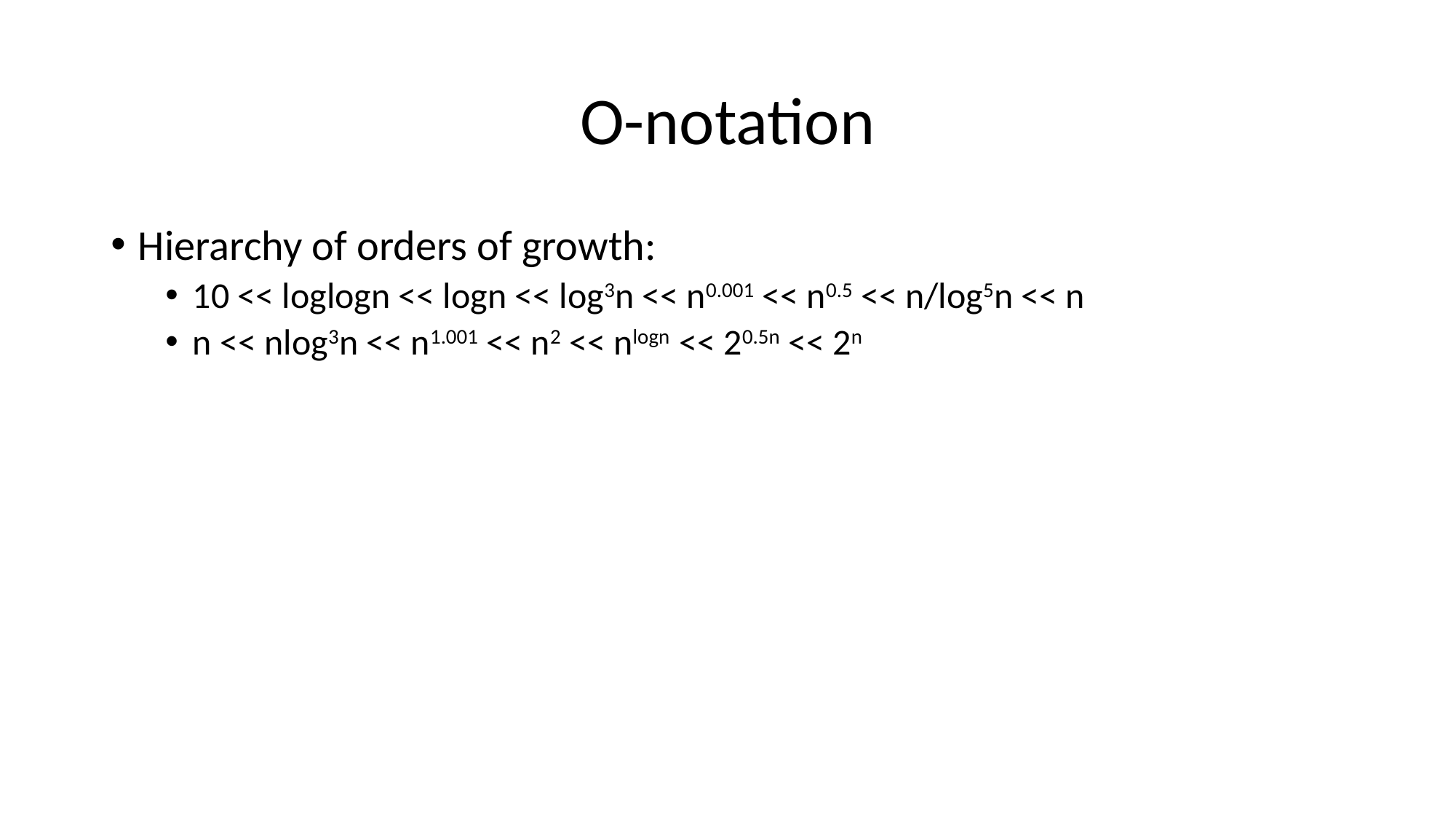

# O-notation
Hierarchy of orders of growth:
10 << loglogn << logn << log3n << n0.001 << n0.5 << n/log5n << n
n << nlog3n << n1.001 << n2 << nlogn  << 20.5n << 2n